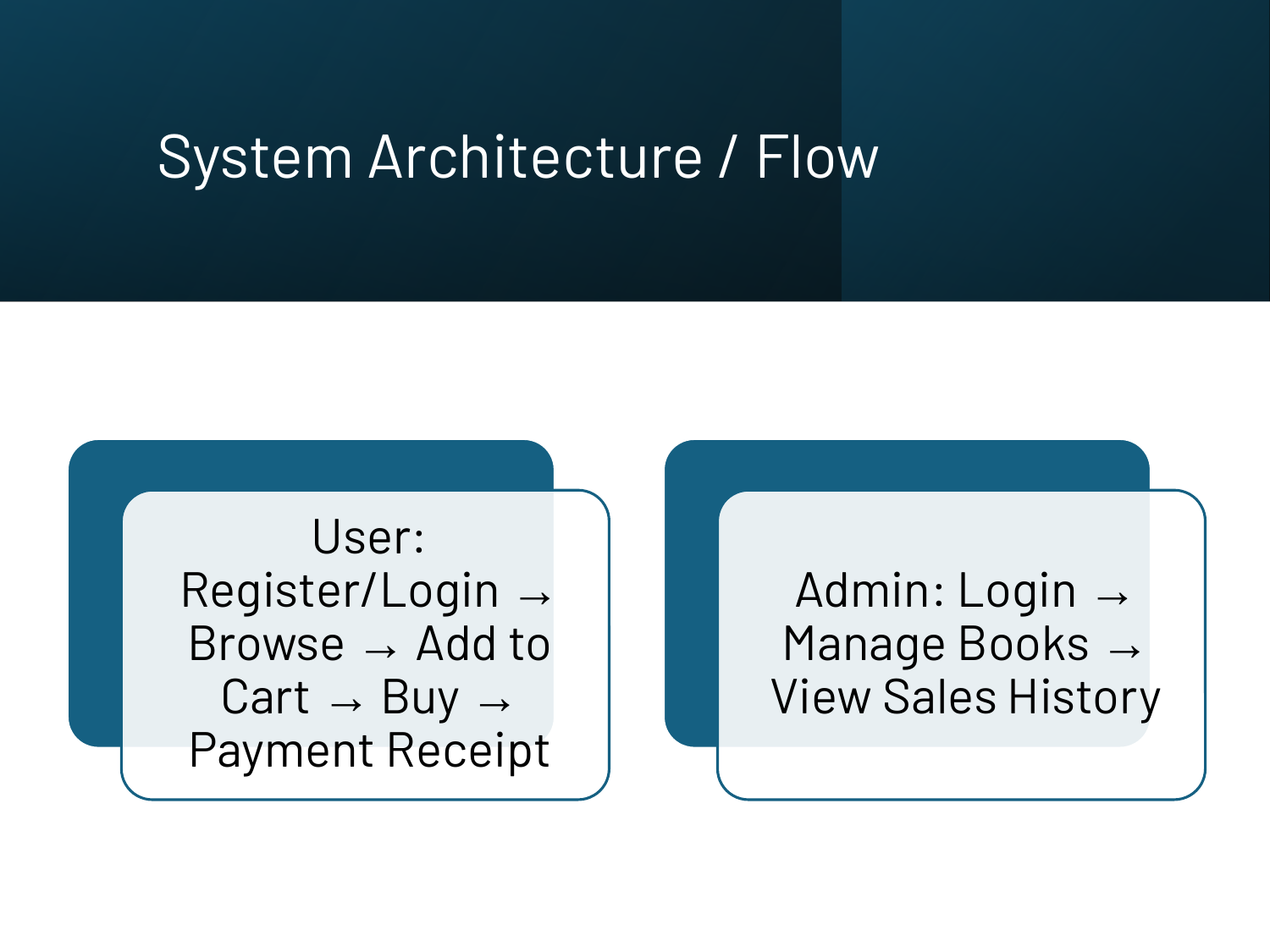

# System Architecture / Flow
User: Register/Login → Browse → Add to Cart → Buy → Payment Receipt
Admin: Login → Manage Books → View Sales History